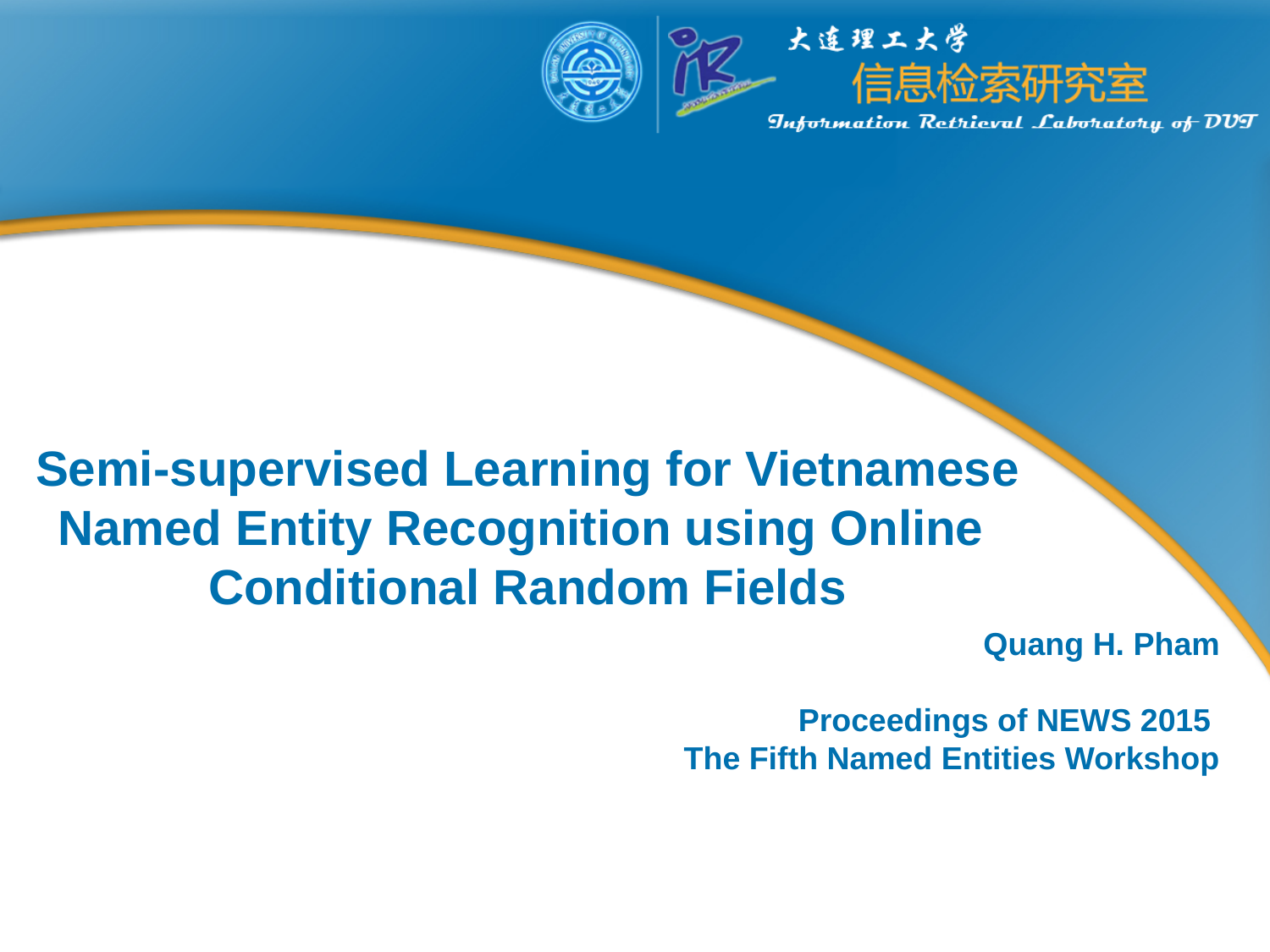

# Semi-supervised Learning for Vietnamese Named Entity Recognition using Online Conditional Random Fields
Quang H. Pham
Proceedings of NEWS 2015
The Fifth Named Entities Workshop